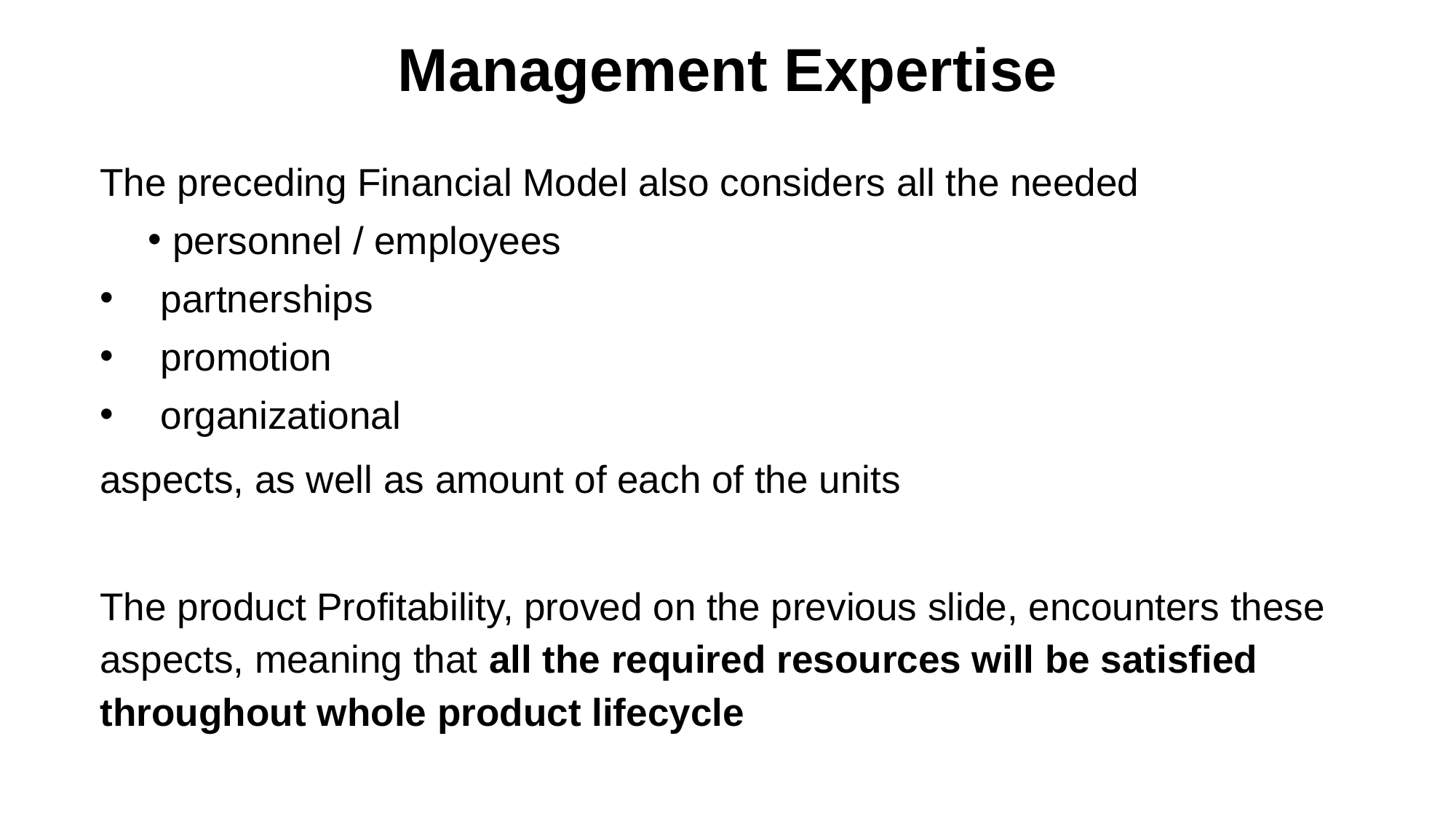

# Management Expertise

The preceding Financial Model also considers all the needed
personnel / employees
partnerships
promotion
organizational
aspects, as well as amount of each of the units

The product Profitability, proved on the previous slide, encounters these aspects, meaning that all the required resources will be satisfied throughout whole product lifecycle